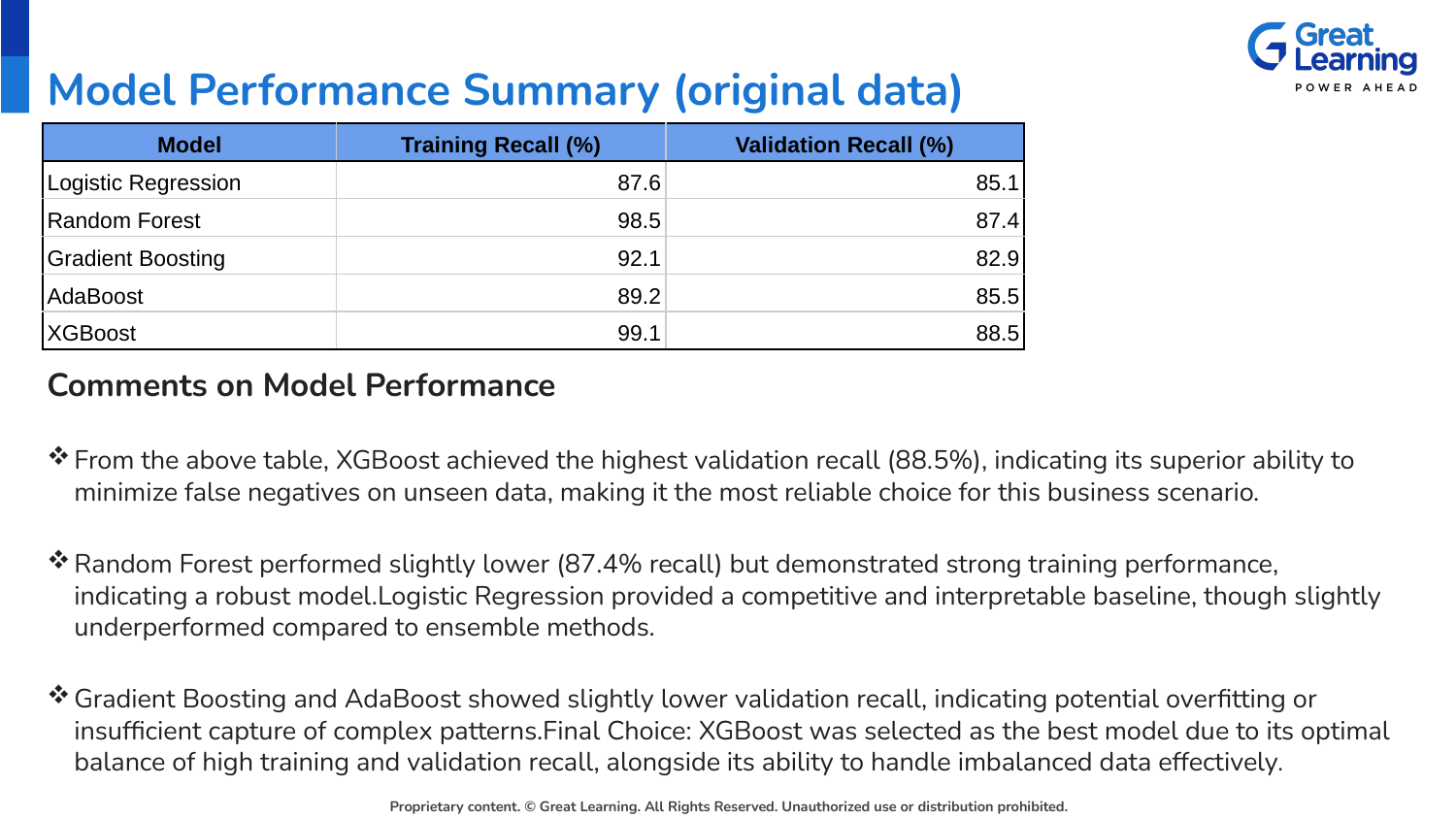

# Model Performance Summary (original data)
| Model | Training Recall (%) | Validation Recall (%) |
| --- | --- | --- |
| Logistic Regression | 87.6 | 85.1 |
| Random Forest | 98.5 | 87.4 |
| Gradient Boosting | 92.1 | 82.9 |
| AdaBoost | 89.2 | 85.5 |
| XGBoost | 99.1 | 88.5 |
Comments on Model Performance
From the above table, XGBoost achieved the highest validation recall (88.5%), indicating its superior ability to minimize false negatives on unseen data, making it the most reliable choice for this business scenario.
Random Forest performed slightly lower (87.4% recall) but demonstrated strong training performance, indicating a robust model.Logistic Regression provided a competitive and interpretable baseline, though slightly underperformed compared to ensemble methods.
Gradient Boosting and AdaBoost showed slightly lower validation recall, indicating potential overfitting or insufficient capture of complex patterns.Final Choice: XGBoost was selected as the best model due to its optimal balance of high training and validation recall, alongside its ability to handle imbalanced data effectively.